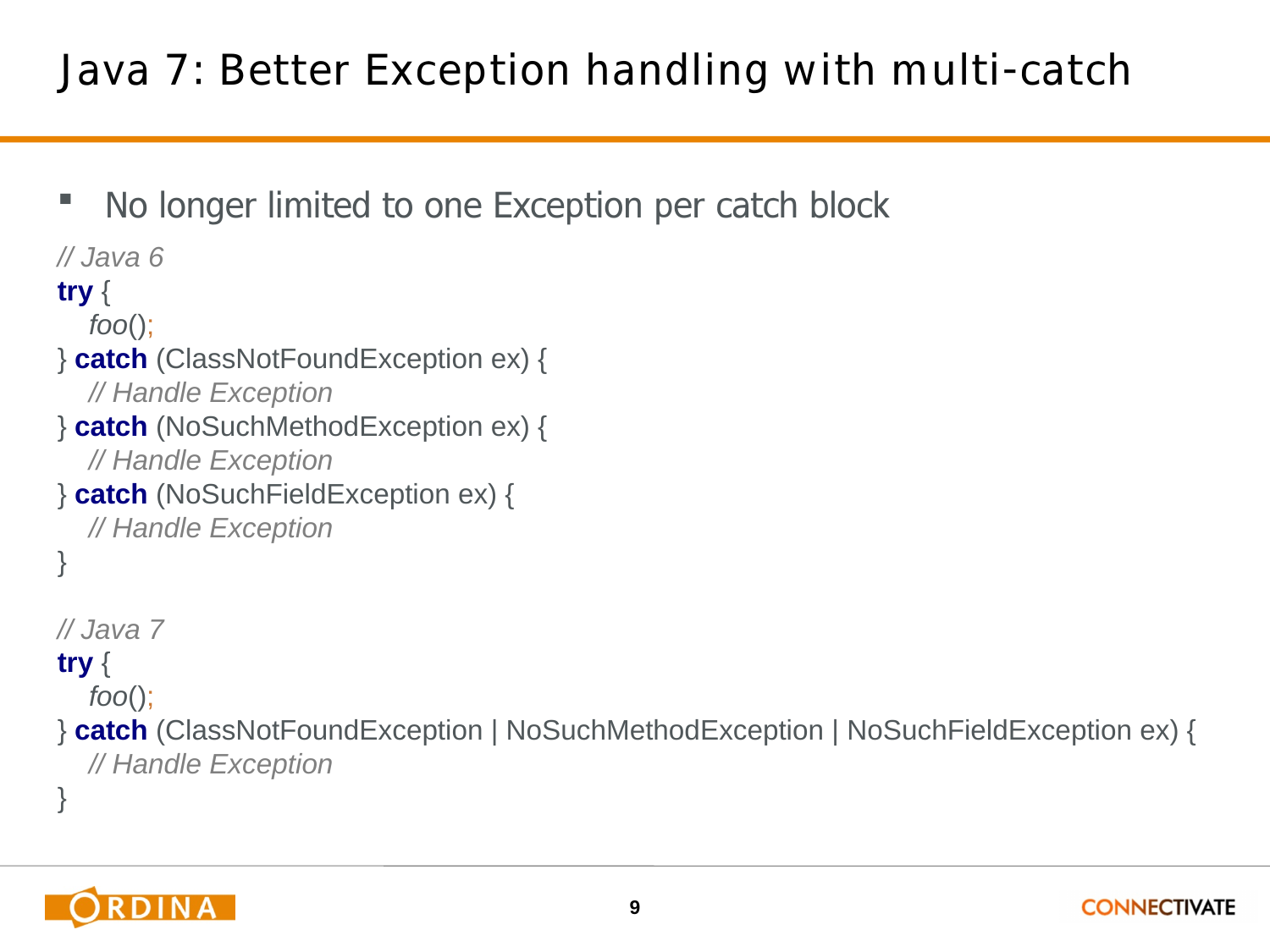

# Java 7: Better Exception handling with multi-catch
No longer limited to one Exception per catch block
// Java 6
try {
    foo();
} catch (ClassNotFoundException ex) {
    // Handle Exception
} catch (NoSuchMethodException ex) {
    // Handle Exception
} catch (NoSuchFieldException ex) {
    // Handle Exception
}
// Java 7
try {
    foo();
} catch (ClassNotFoundException | NoSuchMethodException | NoSuchFieldException ex) {
    // Handle Exception
}